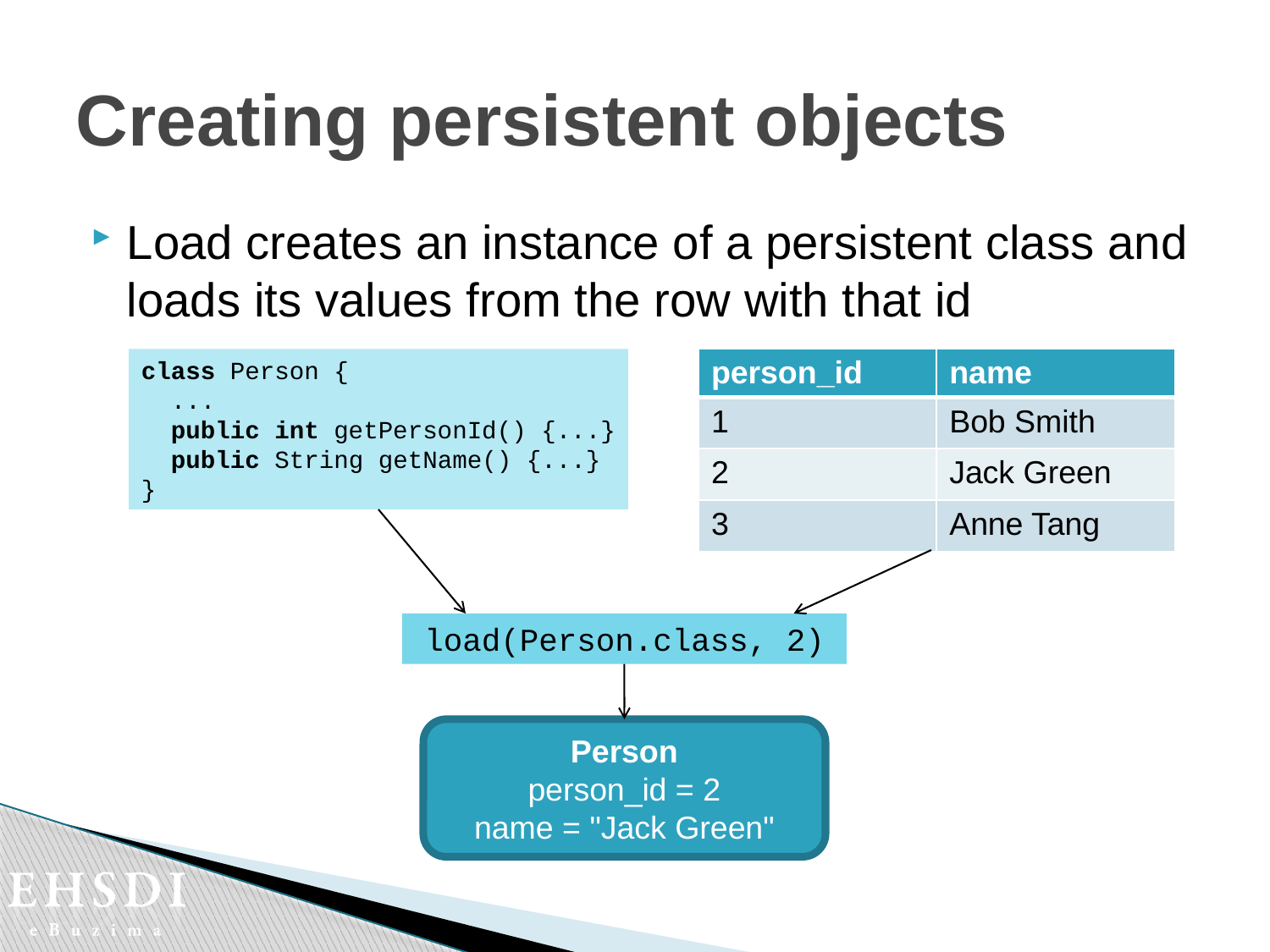

# Creating persistent objects
Load creates an instance of a persistent class and loads its values from the row with that id
class Person {
  ...
  public int getPersonId() {...}
  public String getName() {...}
}
| person\_id | name |
| --- | --- |
| 1 | Bob Smith |
| 2 | Jack Green |
| 3 | Anne Tang |
load(Person.class, 2)
Person
person_id = 2
name = "Jack Green"